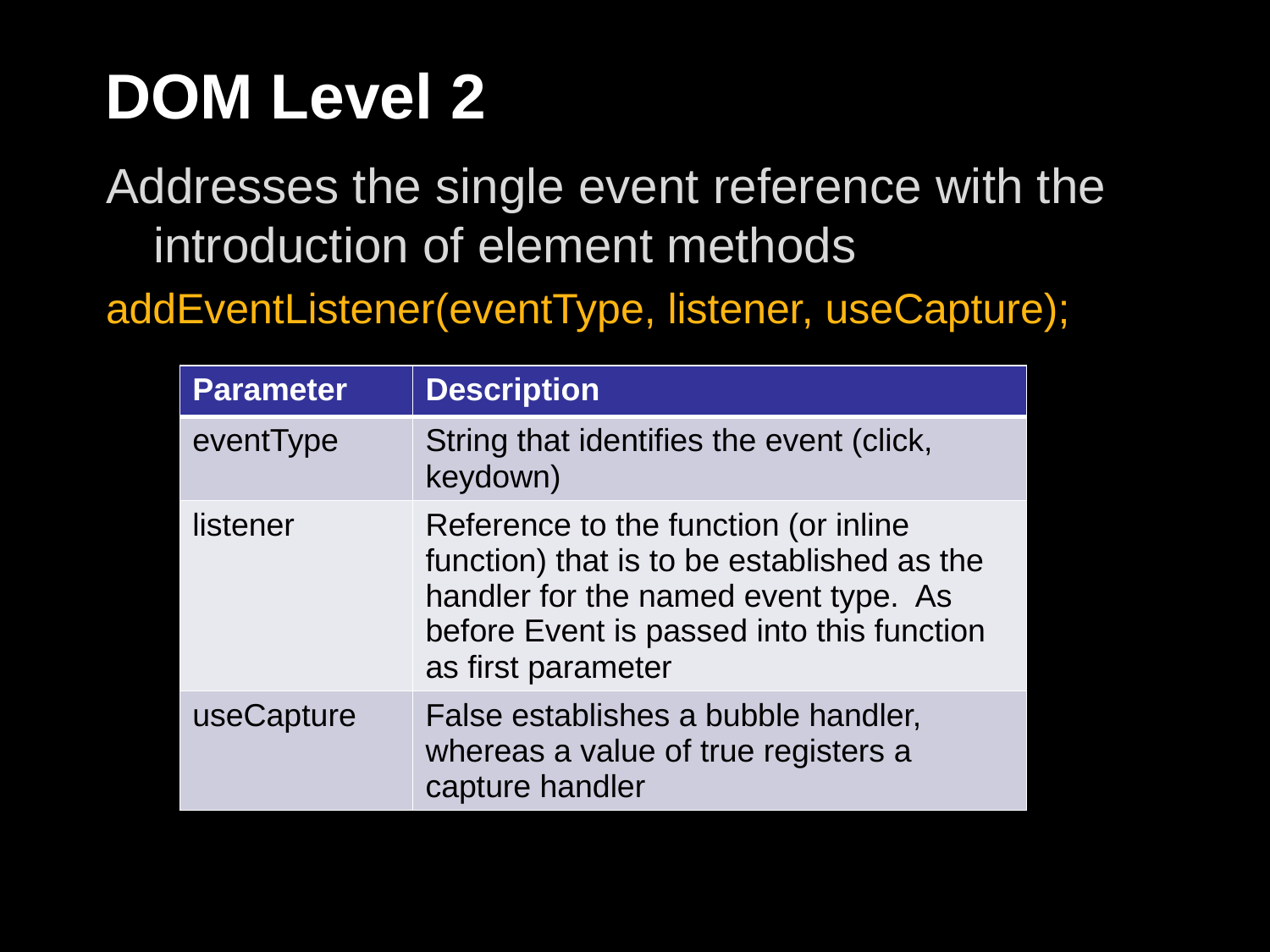

# DOM Level 2
Addresses the single event reference with the introduction of element methods
addEventListener(eventType, listener, useCapture);

| Parameter | Description |
| --- | --- |
| eventType | String that identifies the event (click, keydown) |
| listener | Reference to the function (or inline function) that is to be established as the handler for the named event type. As before Event is passed into this function as first parameter |
| useCapture | False establishes a bubble handler, whereas a value of true registers a capture handler |